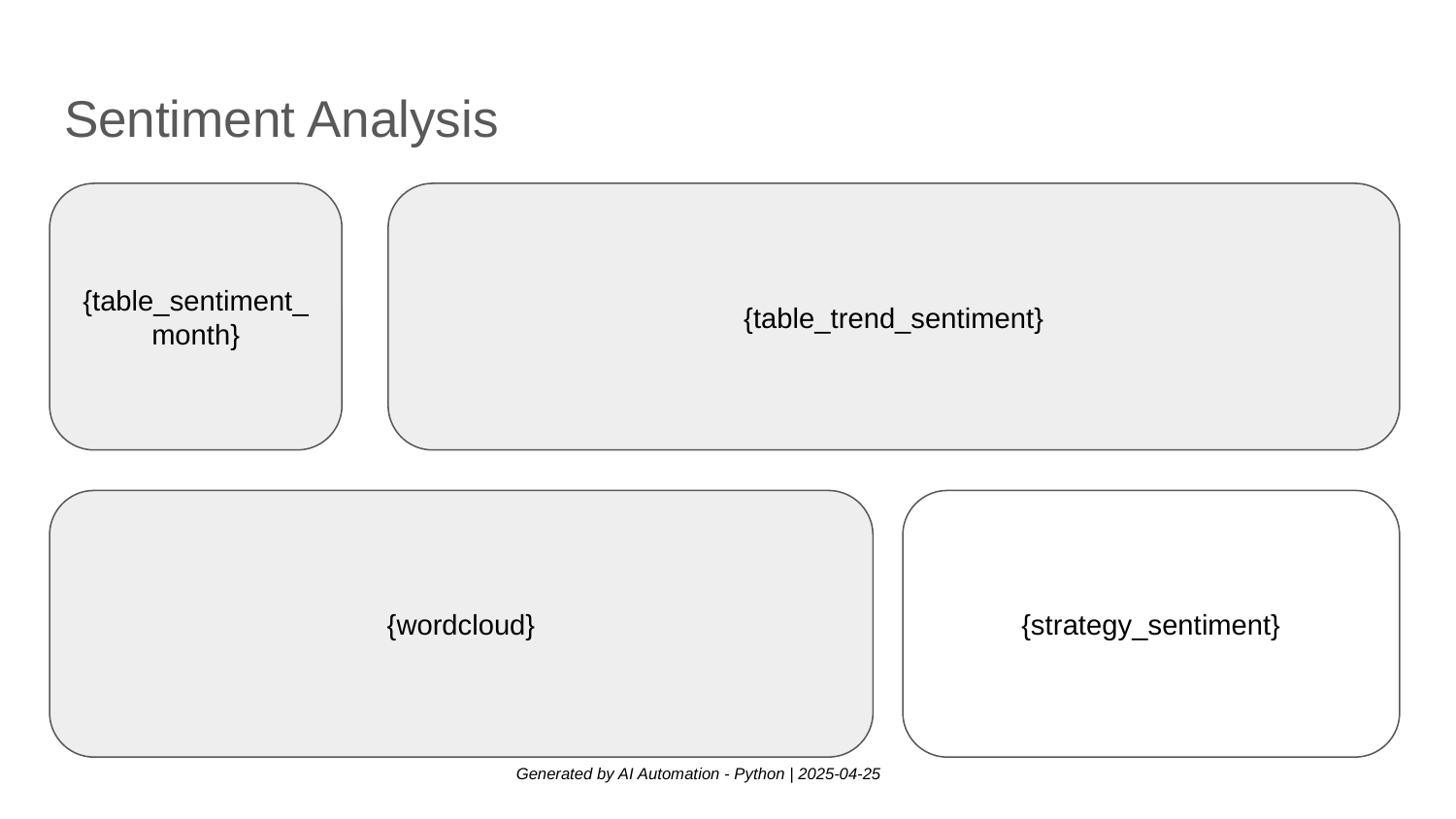

# Sentiment Analysis

{table_sentiment_month}
{table_trend_sentiment}
{wordcloud}
{strategy_sentiment}
Generated by AI Automation - Python | 2025-04-25